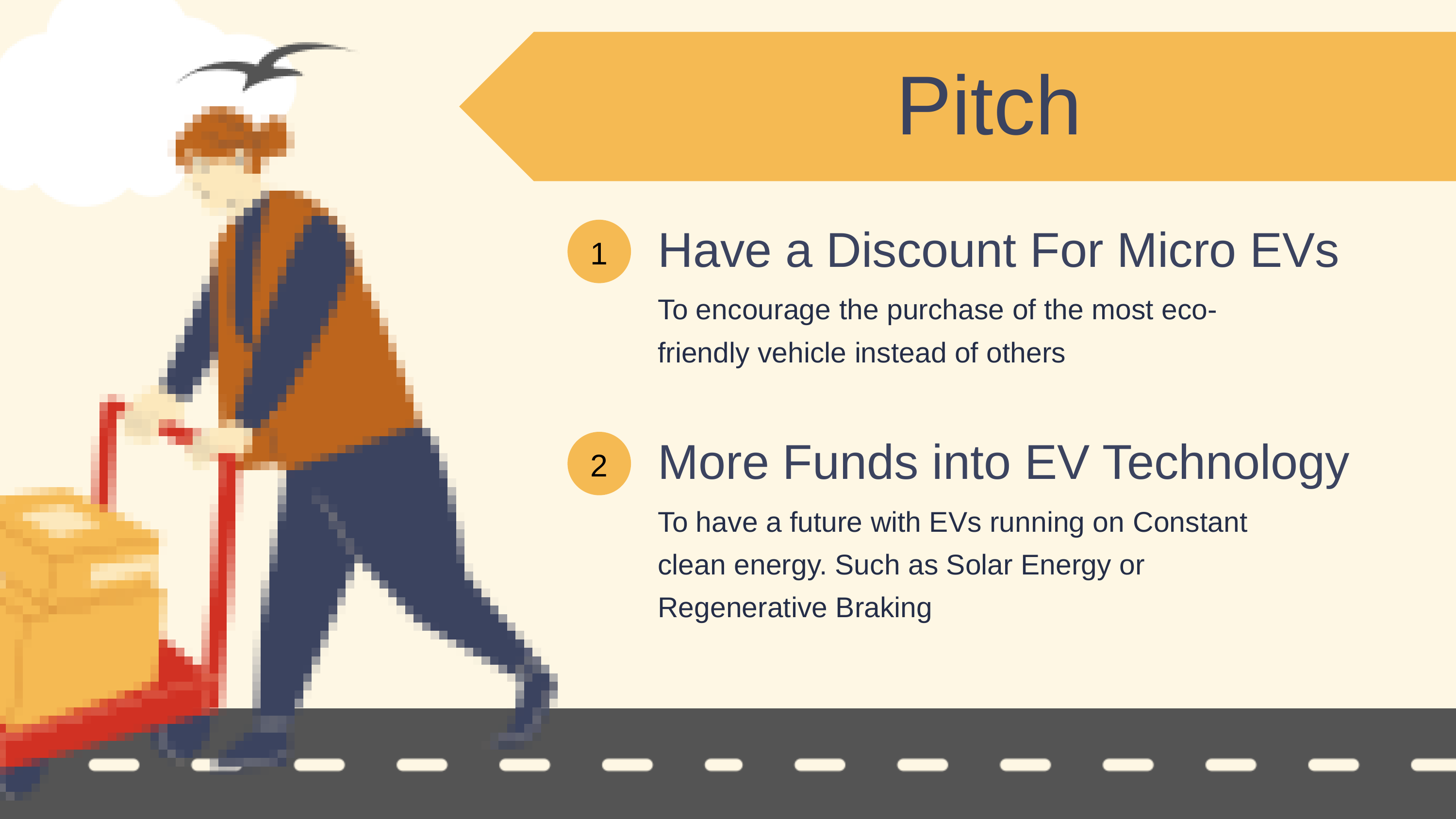

Pitch

Have a Discount For Micro EVs

1
To encourage the purchase of the most eco-friendly vehicle instead of others
More Funds into EV Technology

2
To have a future with EVs running on Constant clean energy. Such as Solar Energy or Regenerative Braking